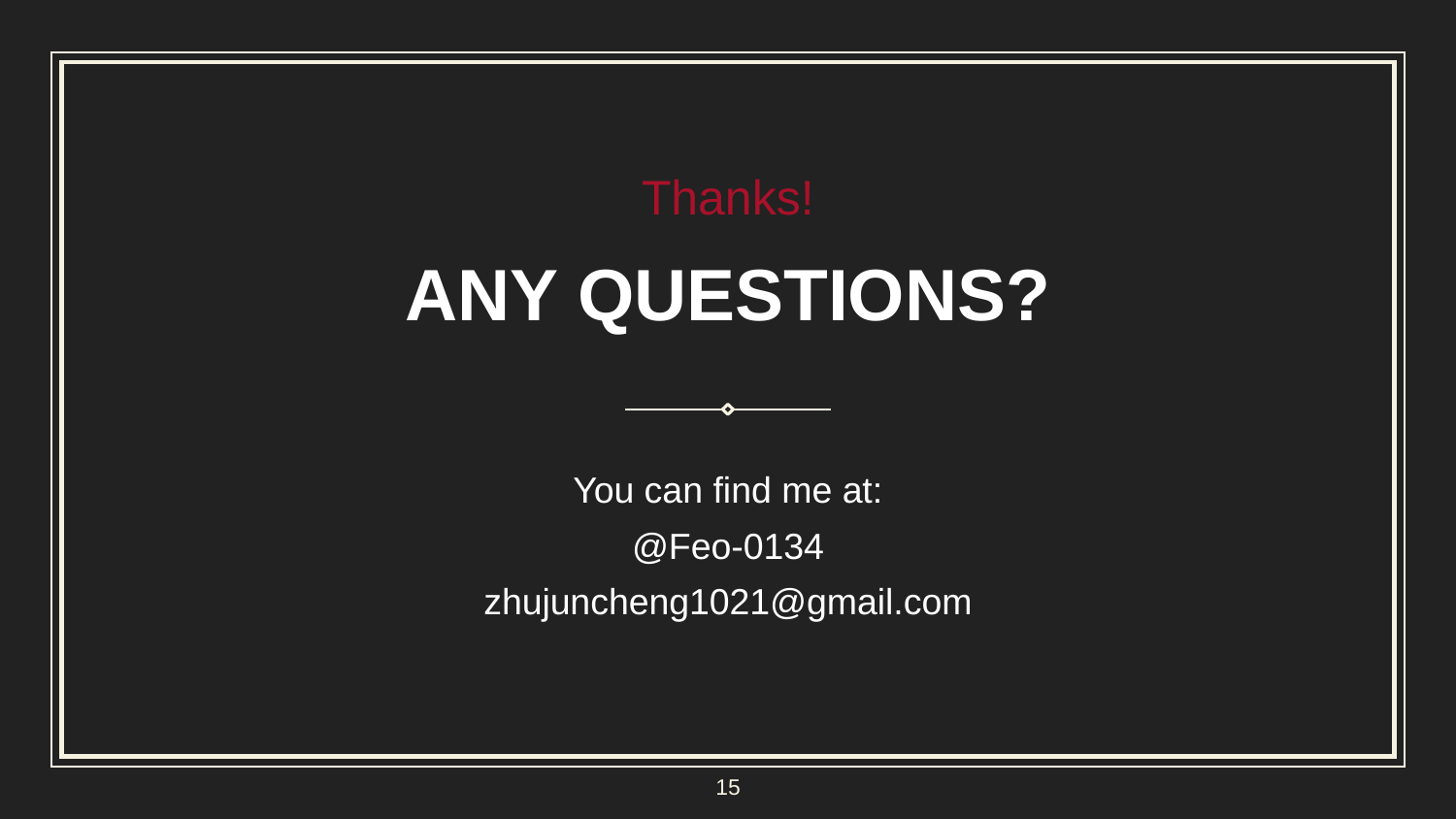

Thanks!
ANY QUESTIONS?

You can find me at:
@Feo-0134
zhujuncheng1021@gmail.com
15